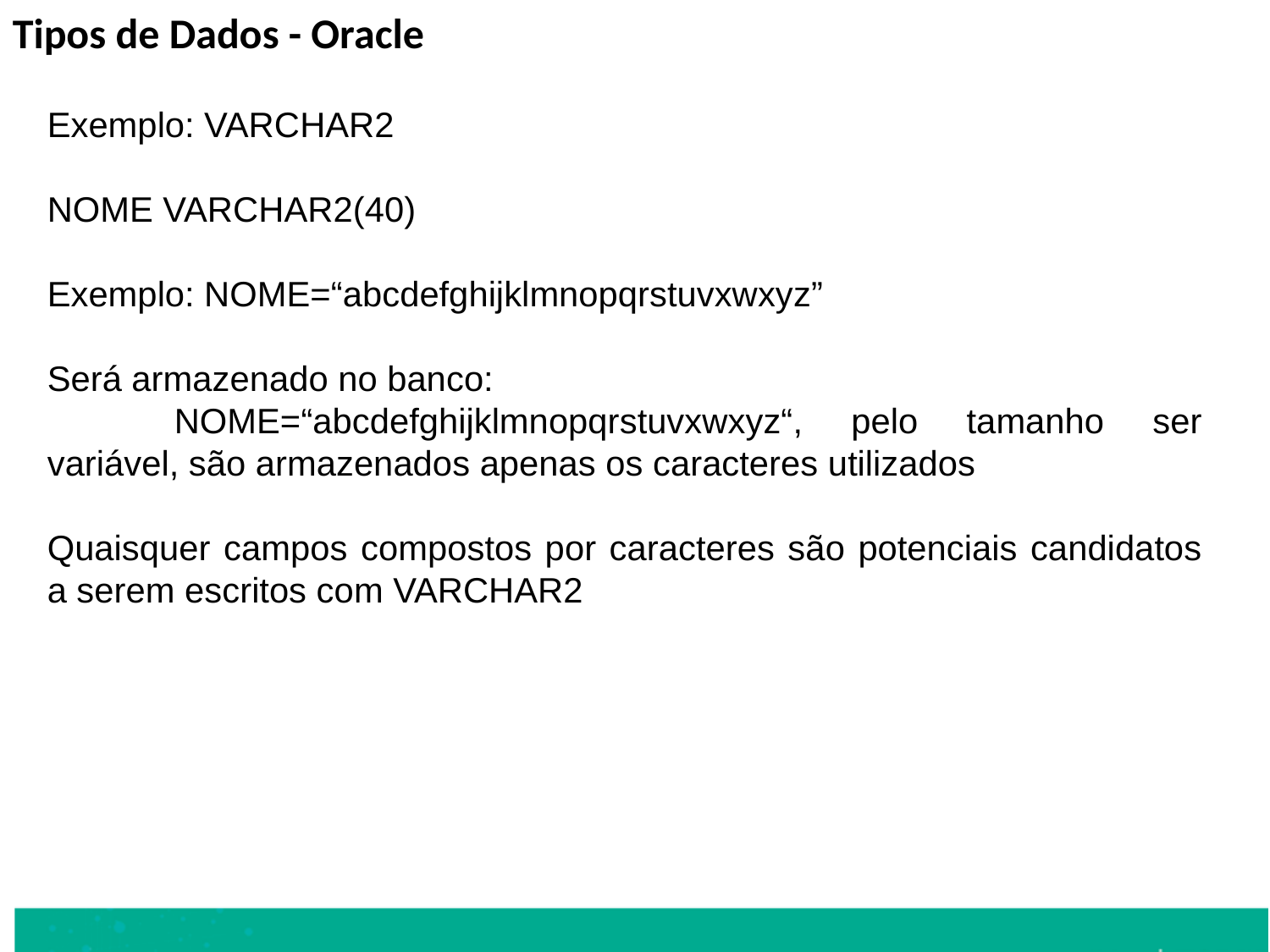

Tipos de Dados - Oracle
Exemplo: VARCHAR2

NOME VARCHAR2(40)

Exemplo: NOME=“abcdefghijklmnopqrstuvxwxyz”

Será armazenado no banco:
	NOME=“abcdefghijklmnopqrstuvxwxyz“, pelo tamanho ser variável, são armazenados apenas os caracteres utilizados

Quaisquer campos compostos por caracteres são potenciais candidatos a serem escritos com VARCHAR2